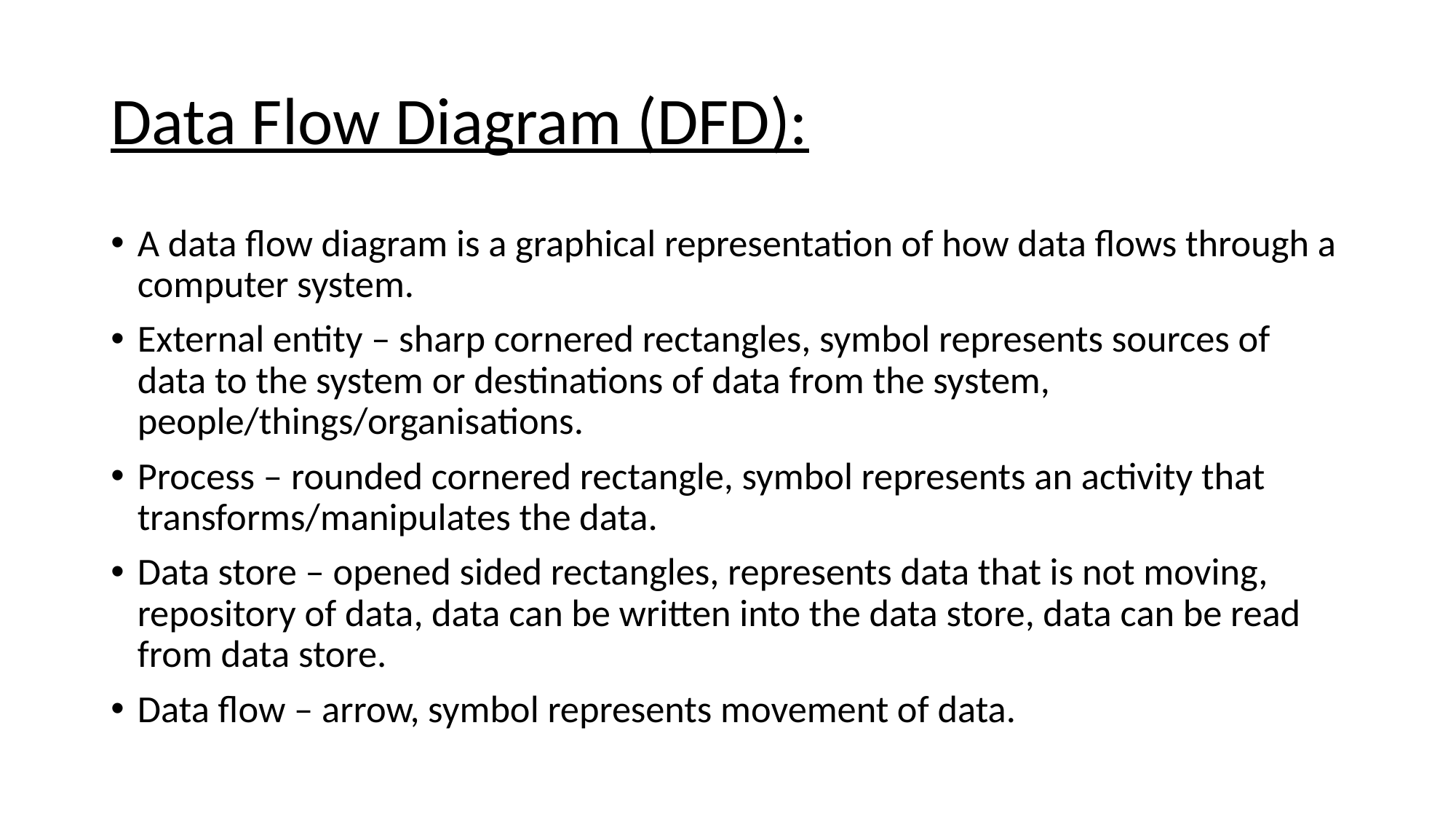

# Data Flow Diagram (DFD):
A data flow diagram is a graphical representation of how data flows through a computer system.
External entity – sharp cornered rectangles, symbol represents sources of data to the system or destinations of data from the system, people/things/organisations.
Process – rounded cornered rectangle, symbol represents an activity that transforms/manipulates the data.
Data store – opened sided rectangles, represents data that is not moving, repository of data, data can be written into the data store, data can be read from data store.
Data flow – arrow, symbol represents movement of data.